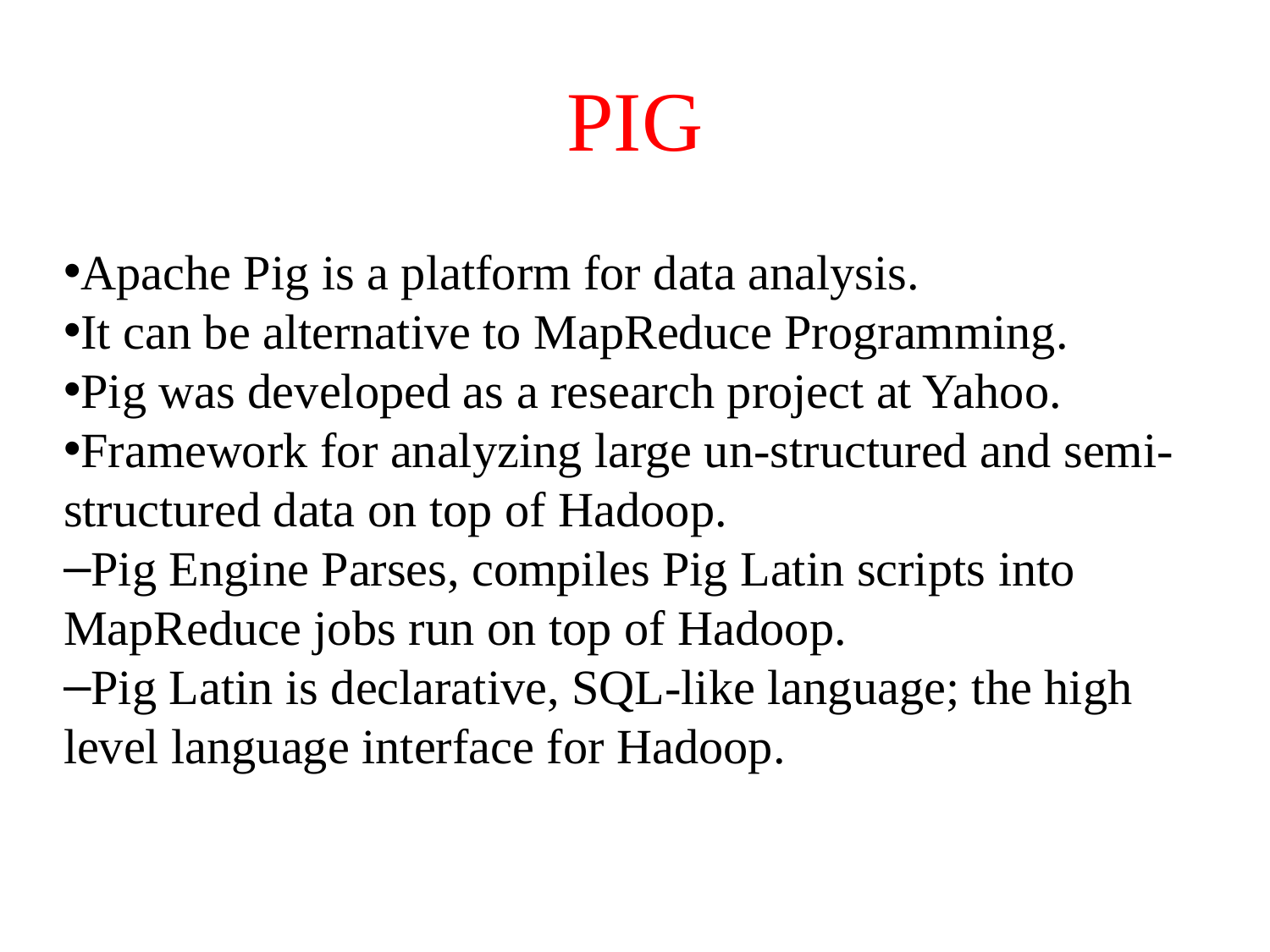

PIG
#

Apache Pig is a platform for data analysis.
It can be alternative to MapReduce Programming.
Pig was developed as a research project at Yahoo.
Framework for analyzing large un-structured and semi-structured data on top of Hadoop.
Pig Engine Parses, compiles Pig Latin scripts into MapReduce jobs run on top of Hadoop.
Pig Latin is declarative, SQL-like language; the high level language interface for Hadoop.